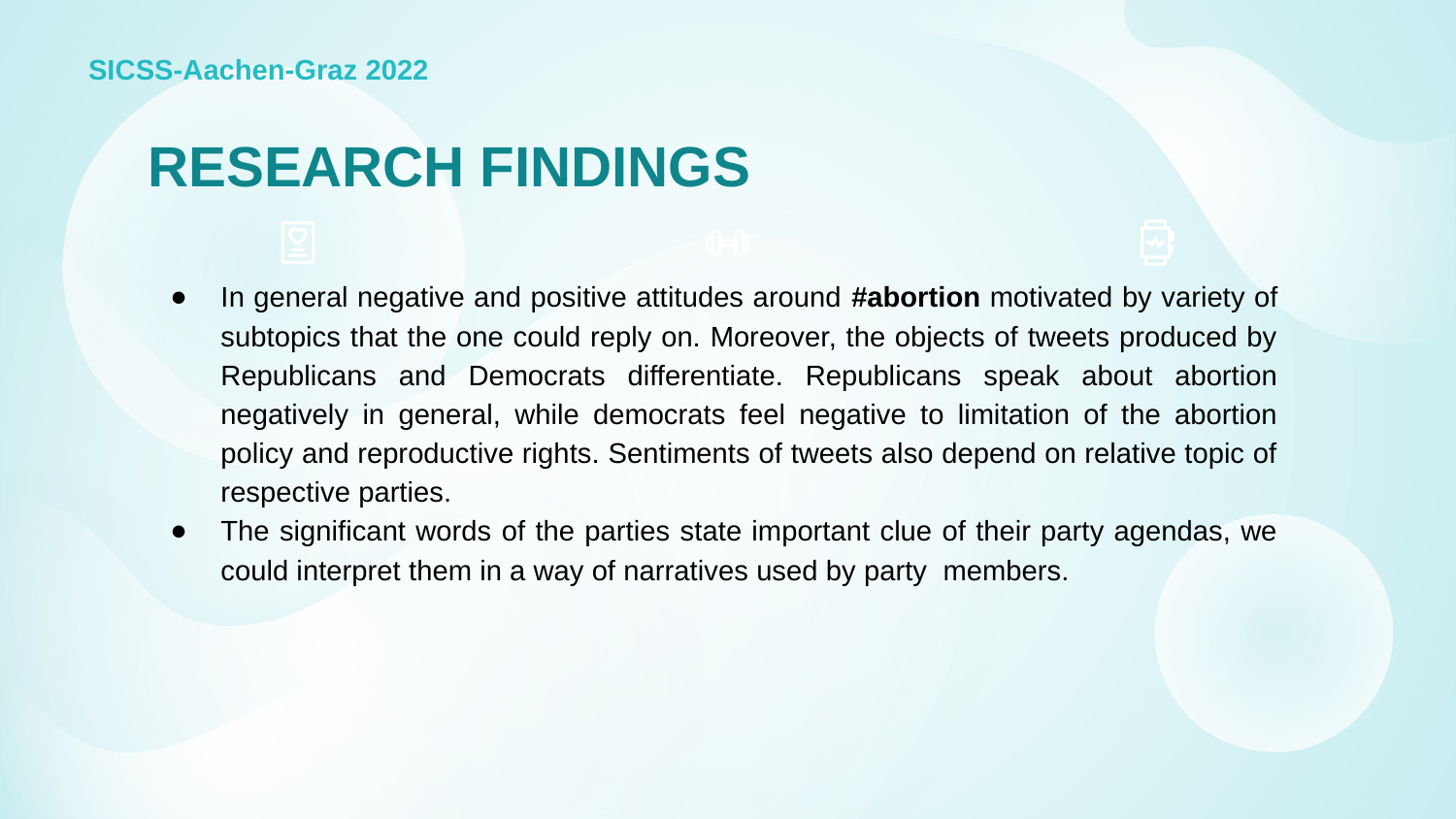

SICSS-Aachen-Graz 2022
RESEARCH FINDINGS

In general negative and positive attitudes around #abortion motivated by variety of subtopics that the one could reply on. Moreover, the objects of tweets produced by Republicans and Democrats differentiate. Republicans speak about abortion negatively in general, while democrats feel negative to limitation of the abortion policy and reproductive rights. Sentiments of tweets also depend on relative topic of respective parties.
The significant words of the parties state important clue of their party agendas, we could interpret them in a way of narratives used by party  members.